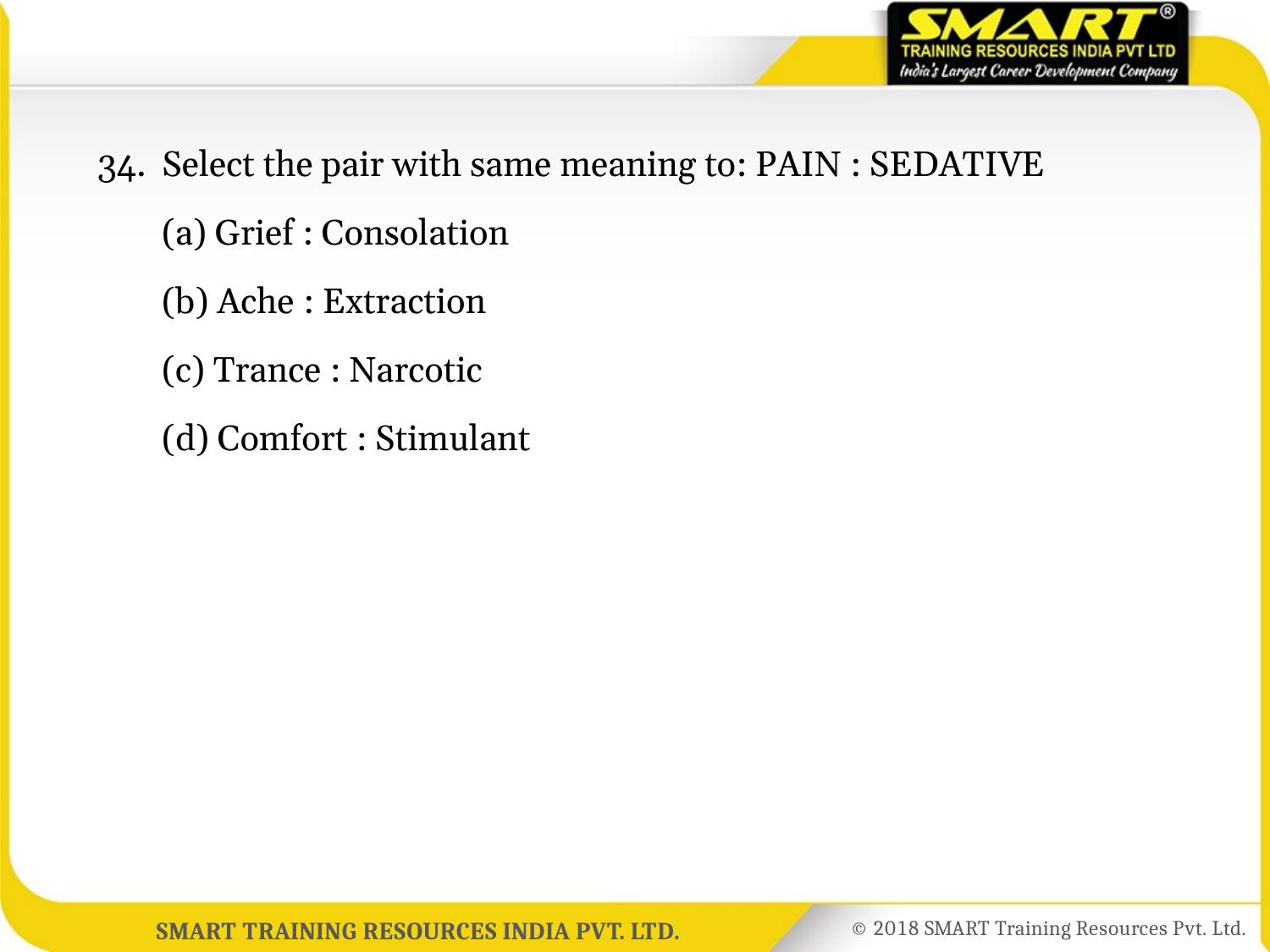

34.	Select the pair with same meaning to: PAIN : SEDATIVE
	(a) Grief : Consolation
	(b) Ache : Extraction
	(c) Trance : Narcotic
	(d) Comfort : Stimulant